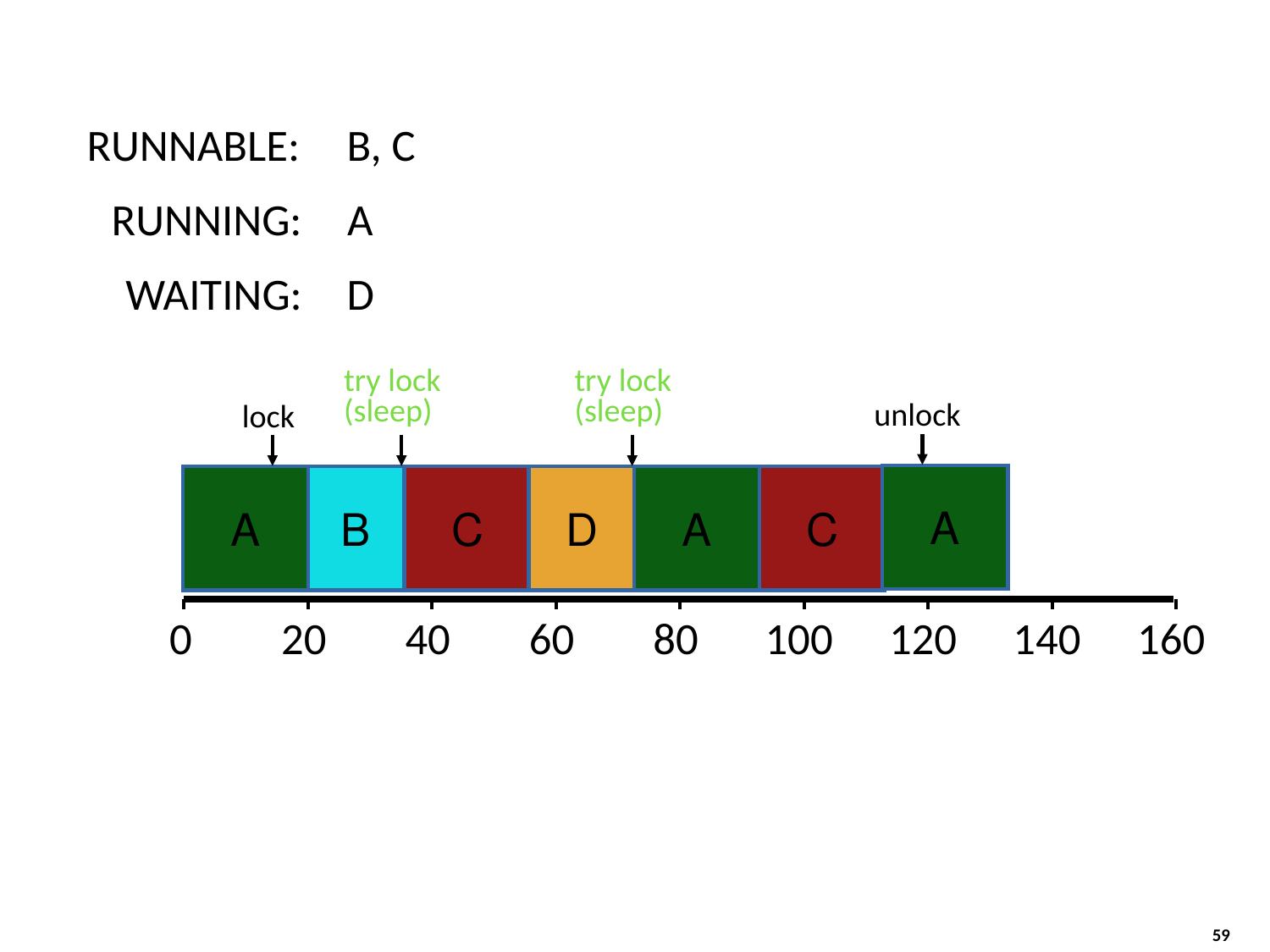

RUNNABLE:
B, C
RUNNING:
A
WAITING:

D
try lock
(sleep)
try lock
(sleep)
unlock
lock

A
A
B
C
D
A
C

0
20
40
60
80
100
120
140
160